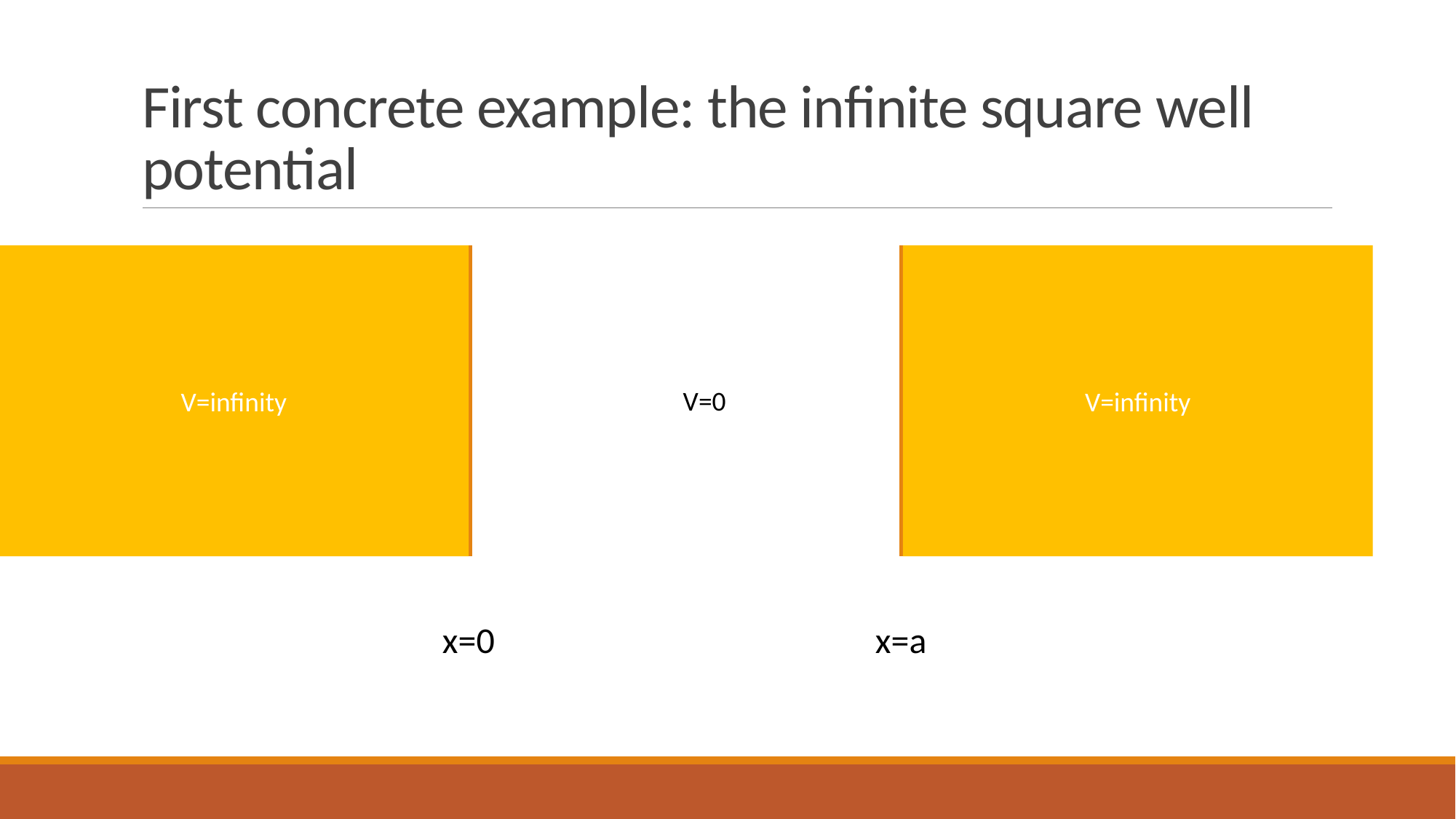

# First concrete example: the infinite square well potential
V=infinity
V=infinity
V=0
x=0
x=a